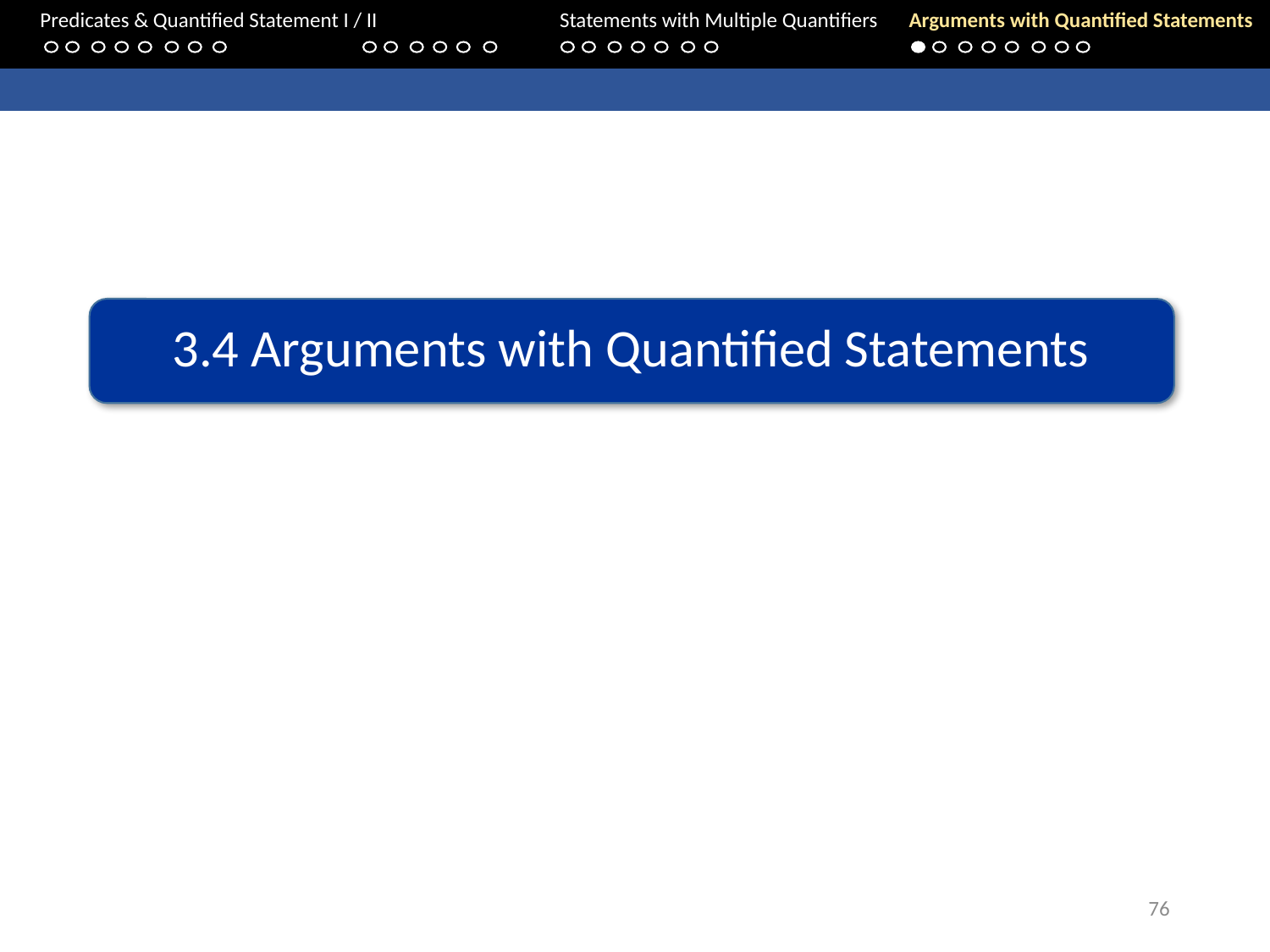

Predicates & Quantified Statement I / II	Statements with Multiple Quantifiers	Arguments with Quantified Statements

3.4 Arguments with Quantified Statements
76